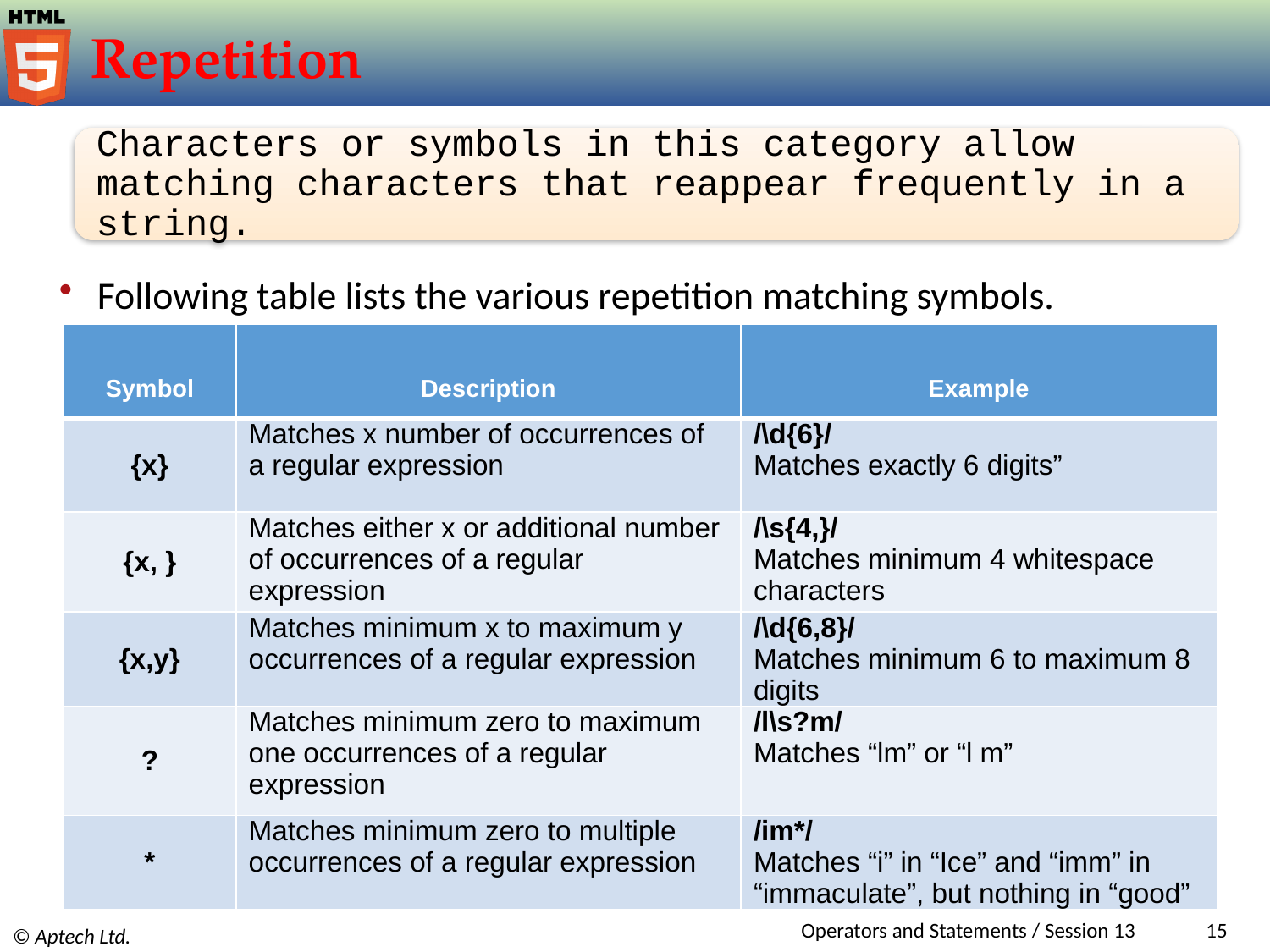

# Repetition
Characters or symbols in this category allow matching characters that reappear frequently in a string.
Following table lists the various repetition matching symbols.
| Symbol | Description | Example |
| --- | --- | --- |
| {x} | Matches x number of occurrences of a regular expression | /\d{6}/ Matches exactly 6 digits” |
| {x, } | Matches either x or additional number of occurrences of a regular expression | /\s{4,}/ Matches minimum 4 whitespace characters |
| {x,y} | Matches minimum x to maximum y occurrences of a regular expression | /\d{6,8}/ Matches minimum 6 to maximum 8 digits |
| ? | Matches minimum zero to maximum one occurrences of a regular expression | /l\s?m/ Matches “lm” or “l m” |
| \* | Matches minimum zero to multiple occurrences of a regular expression | /im\*/ Matches “i” in “Ice” and “imm” in “immaculate”, but nothing in “good” |
Operators and Statements / Session 13
15